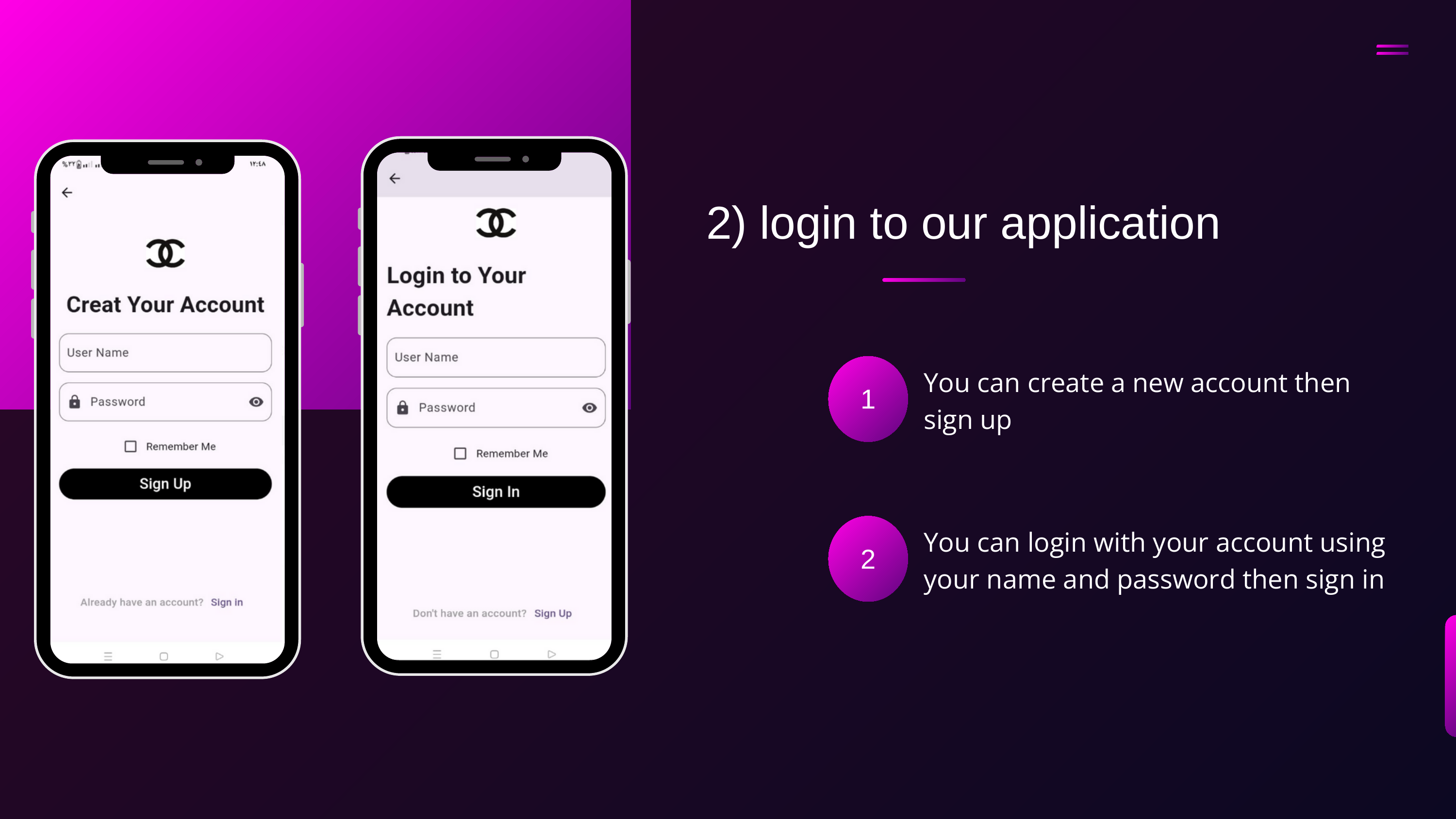

2) login to our application

1
You can create a new account then sign up

2
You can login with your account using your name and password then sign in